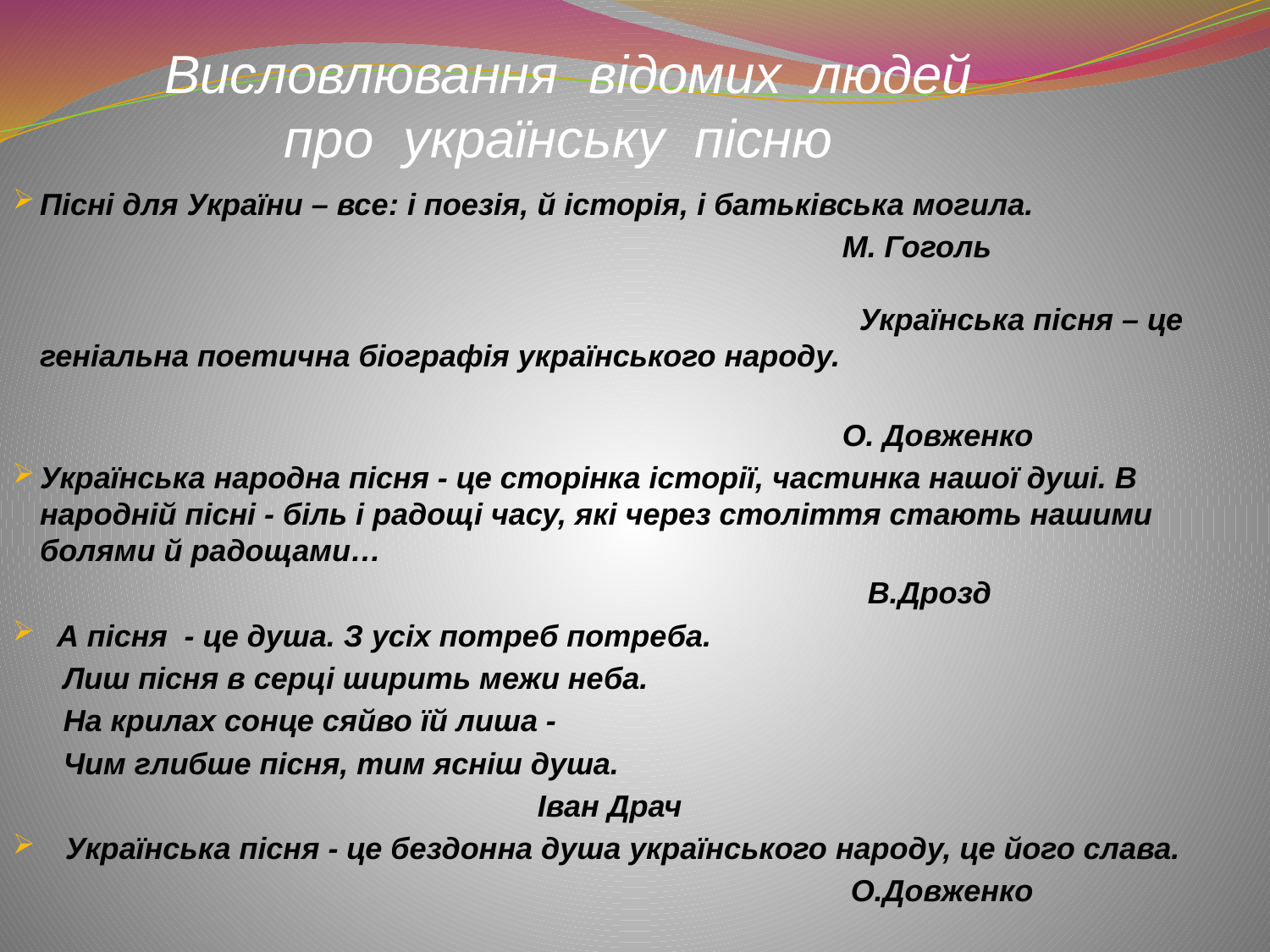

# Висловлювання  відомих  людей про  українську  пісню
Пісні для України – все: і поезія, й історія, і батьківська могила.
                                                                                                  М. Гоголь                                                                                                                                                                                                                                                                                 Українська пісня – це геніальна поетична біографія українського народу.
                                                                                                  О. Довженко
Українська народна пісня - це сторінка історії, частинка нашої душі. В народній пісні - біль і радощі часу, які через століття стають нашими болями й радощами…
                                                                                                     В.Дрозд
  А пісня  - це душа. З усіх потреб потреба.
      Лиш пісня в серці ширить межи неба.
      На крилах сонце сяйво їй лиша -
      Чим глибше пісня, тим ясніш душа.
                                                              Іван Драч
   Українська пісня - це бездонна душа українського народу, це його слава.
                                                                                                   О.Довженко